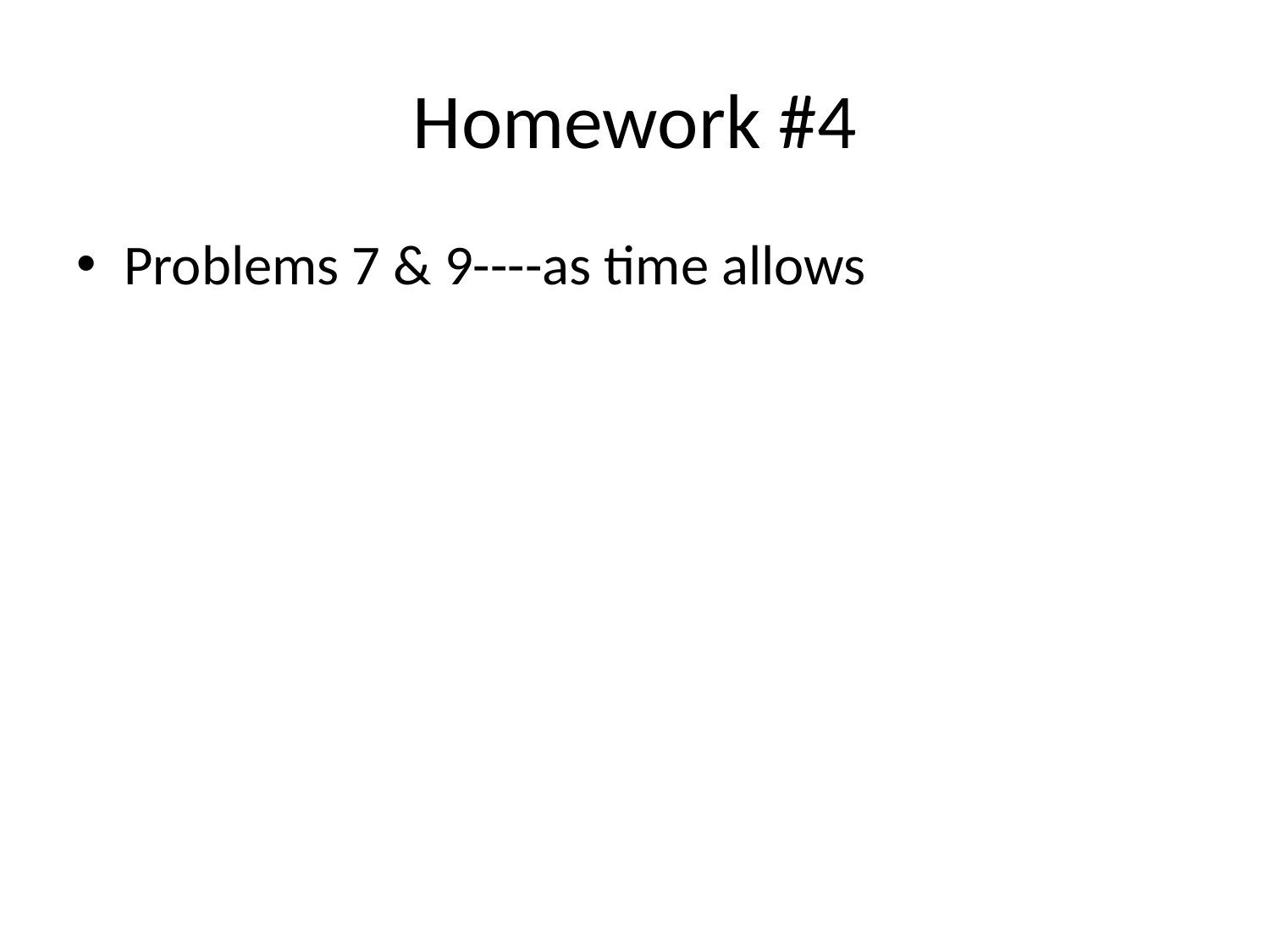

# Homework #4
Problems 7 & 9----as time allows